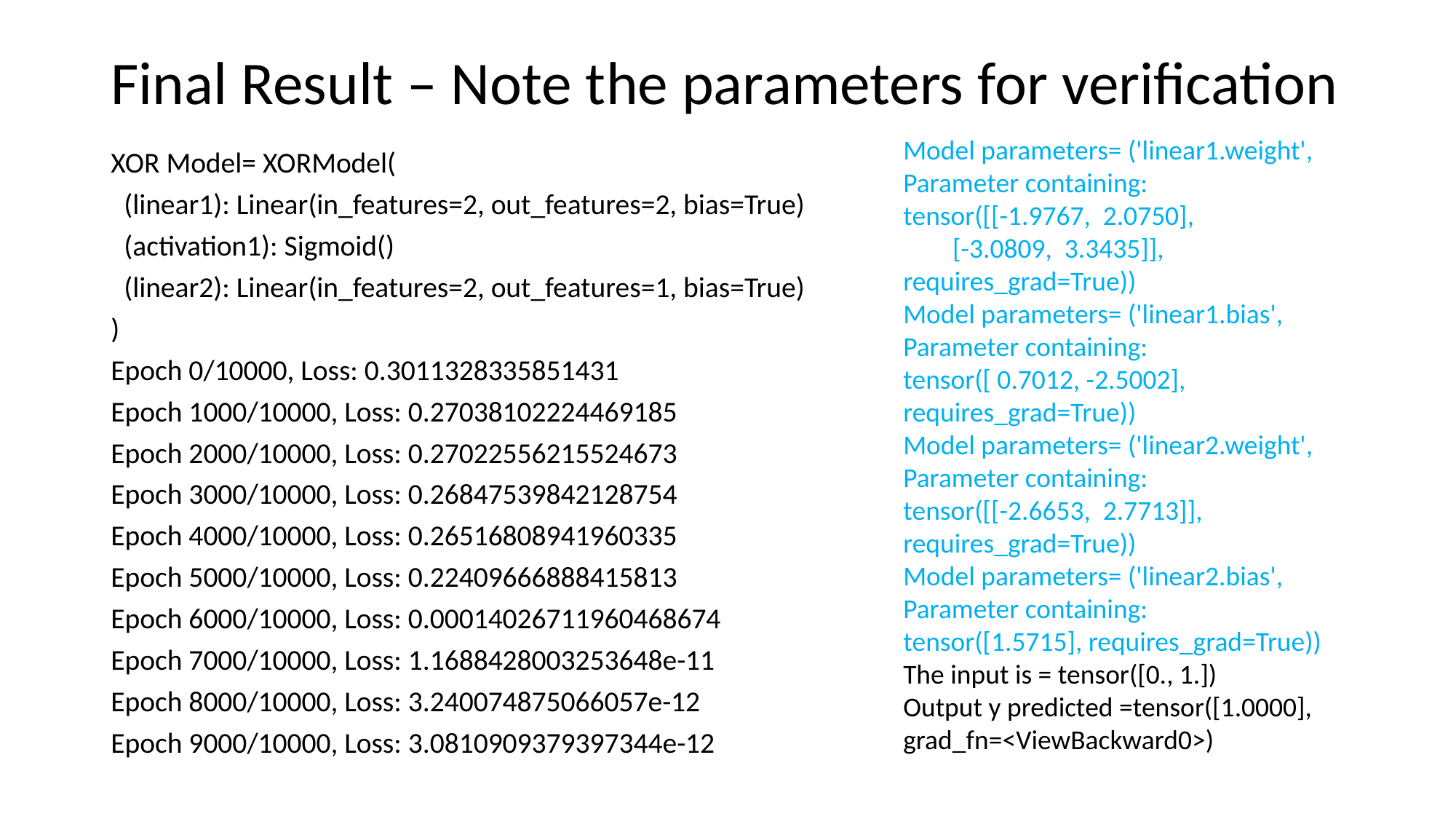

# Final Result – Note the parameters for verification
Model parameters= ('linear1.weight', Parameter containing:
tensor([[-1.9767,  2.0750],
        [-3.0809,  3.3435]], requires_grad=True))
Model parameters= ('linear1.bias', Parameter containing:
tensor([ 0.7012, -2.5002], requires_grad=True))
Model parameters= ('linear2.weight', Parameter containing:
tensor([[-2.6653,  2.7713]], requires_grad=True))
Model parameters= ('linear2.bias', Parameter containing:
tensor([1.5715], requires_grad=True))
The input is = tensor([0., 1.])
Output y predicted =tensor([1.0000], grad_fn=<ViewBackward0>)
XOR Model= XORModel(
  (linear1): Linear(in_features=2, out_features=2, bias=True)
  (activation1): Sigmoid()
  (linear2): Linear(in_features=2, out_features=1, bias=True)
)
Epoch 0/10000, Loss: 0.3011328335851431
Epoch 1000/10000, Loss: 0.27038102224469185
Epoch 2000/10000, Loss: 0.27022556215524673
Epoch 3000/10000, Loss: 0.26847539842128754
Epoch 4000/10000, Loss: 0.26516808941960335
Epoch 5000/10000, Loss: 0.22409666888415813
Epoch 6000/10000, Loss: 0.00014026711960468674
Epoch 7000/10000, Loss: 1.1688428003253648e-11
Epoch 8000/10000, Loss: 3.240074875066057e-12
Epoch 9000/10000, Loss: 3.0810909379397344e-12